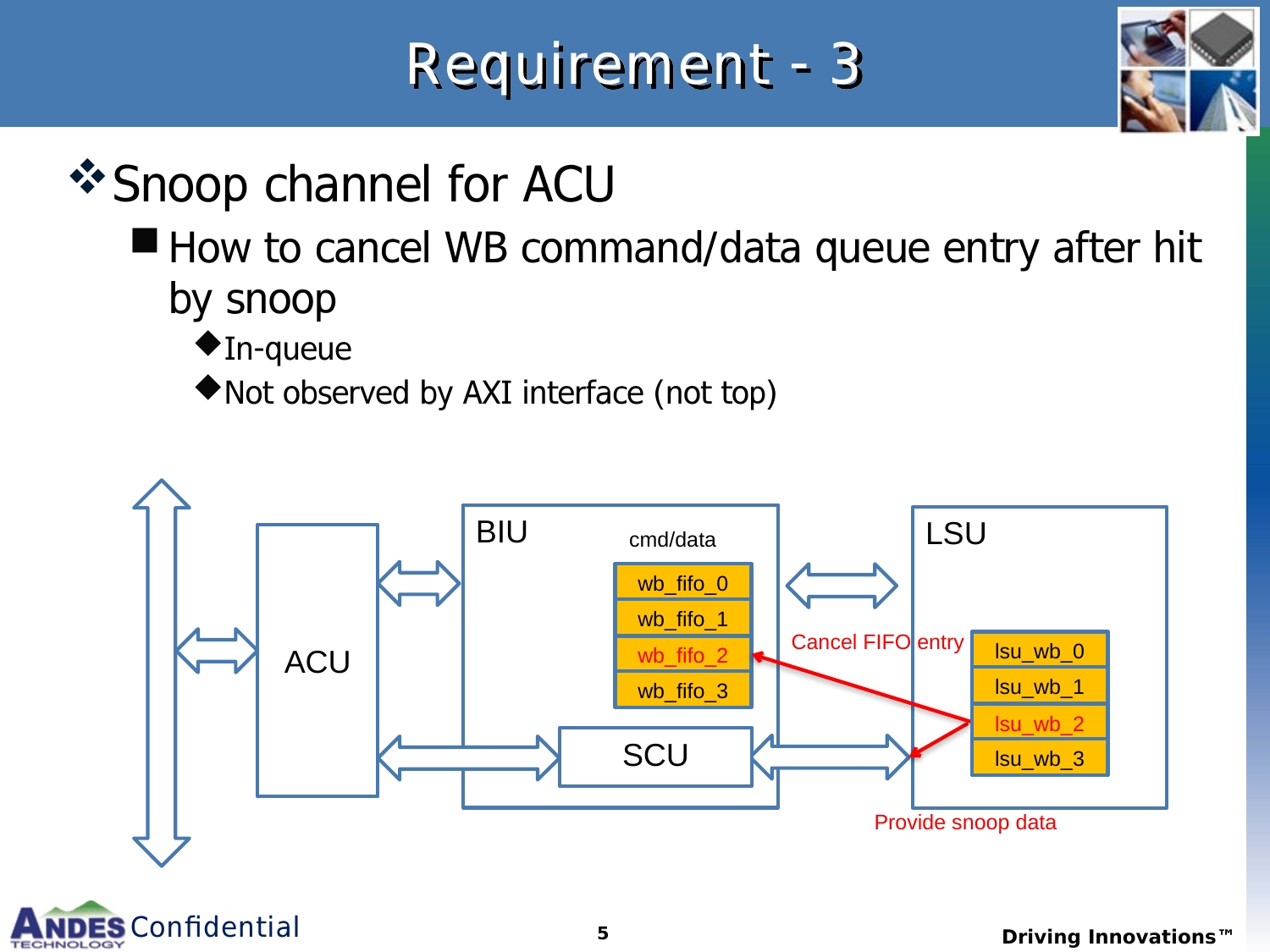

# Requirement - 3
Snoop channel for ACU
How to cancel WB command/data queue entry after hit by snoop
In-queue
Not observed by AXI interface (not top)

BIU
LSU
cmd/data
ACU

wb_fifo_0
wb_fifo_1

Cancel FIFO entry
lsu_wb_0
wb_fifo_2
lsu_wb_1

wb_fifo_3

lsu_wb_2

SCU
lsu_wb_3
Provide snoop data